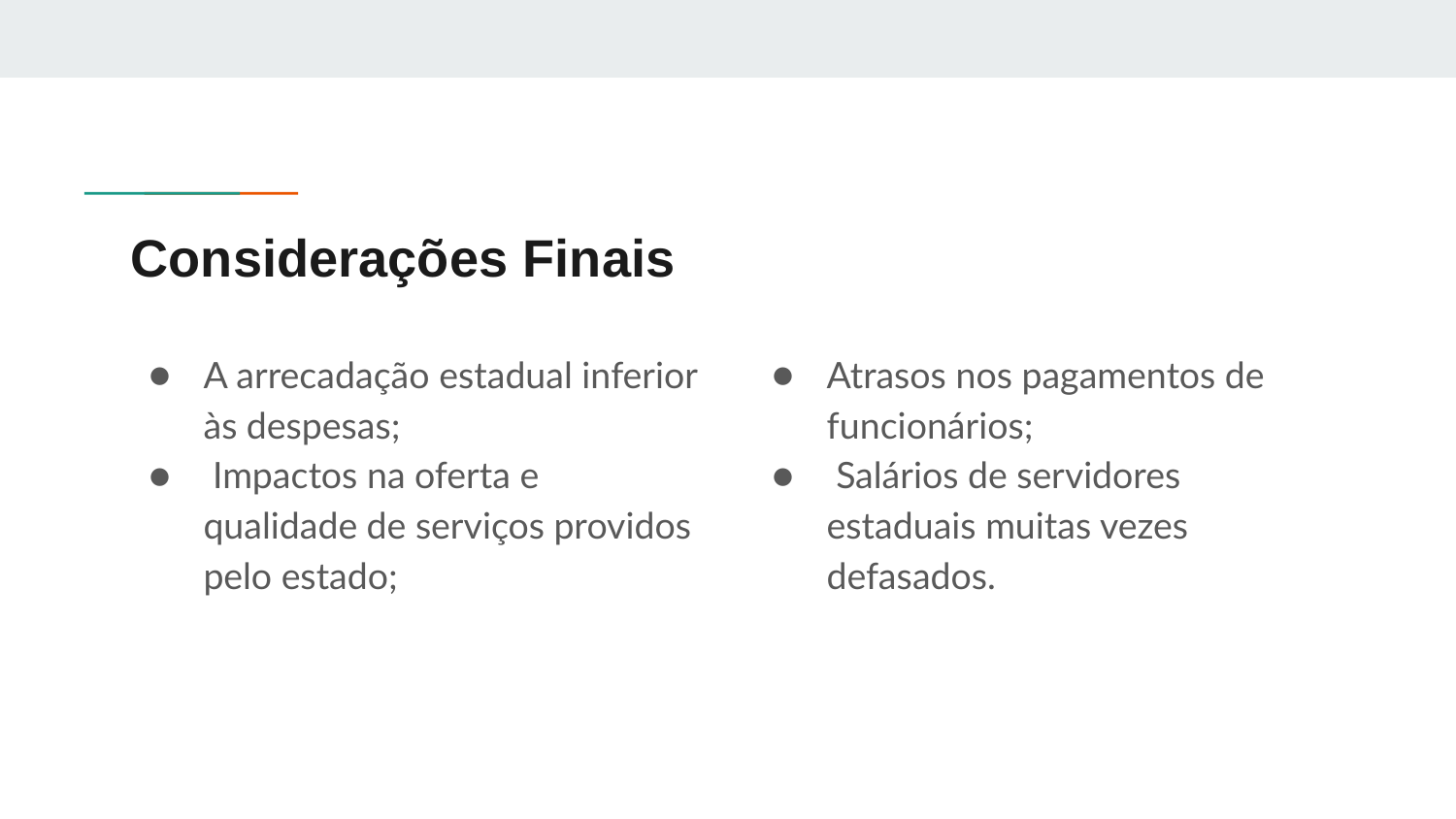

# Considerações Finais
A arrecadação estadual inferior às despesas;
 Impactos na oferta e qualidade de serviços providos pelo estado;
Atrasos nos pagamentos de funcionários;
 Salários de servidores estaduais muitas vezes defasados.